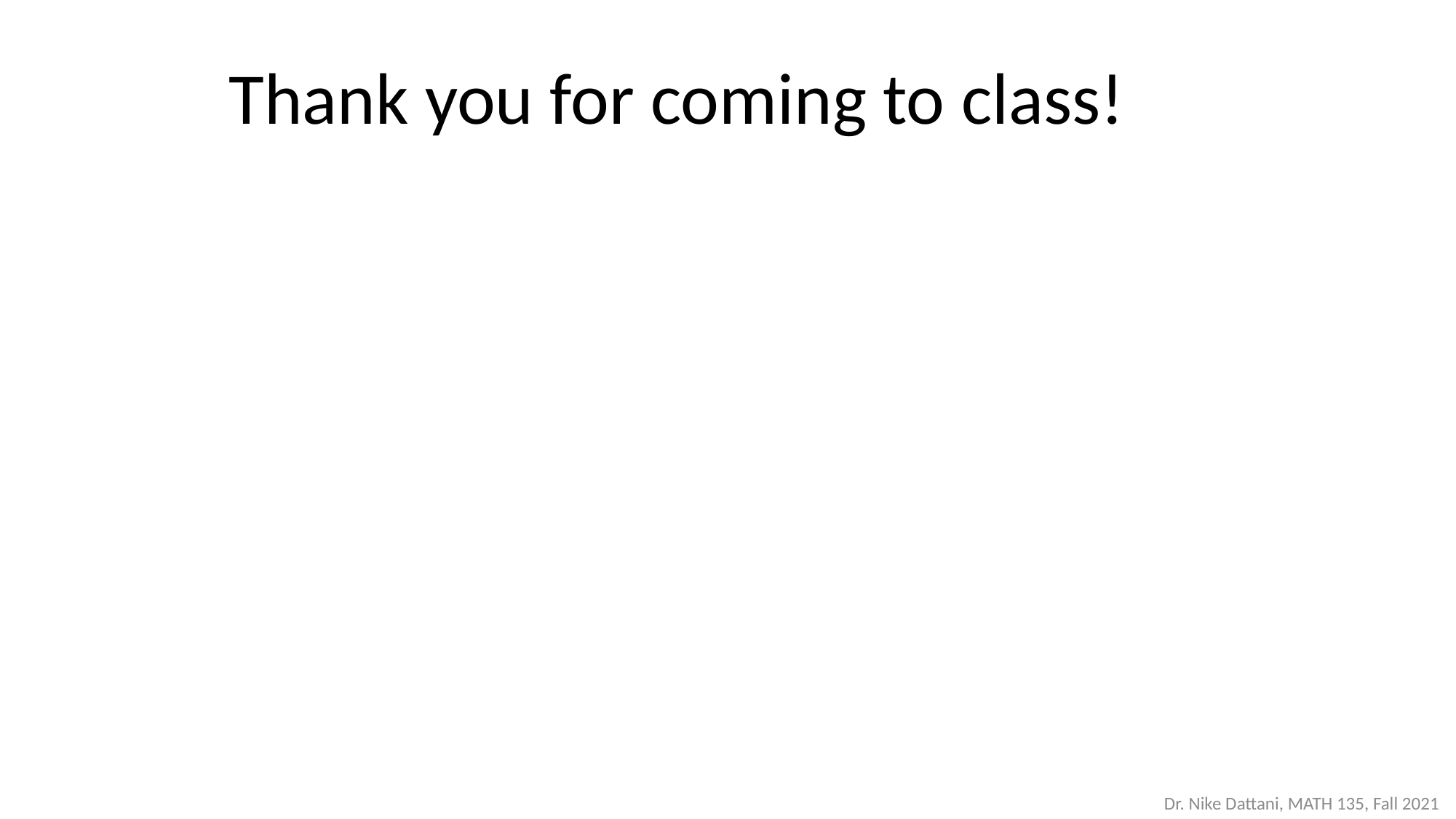

Thank you for coming to class!

Dr. Nike Dattani, MATH 135, Fall 2021